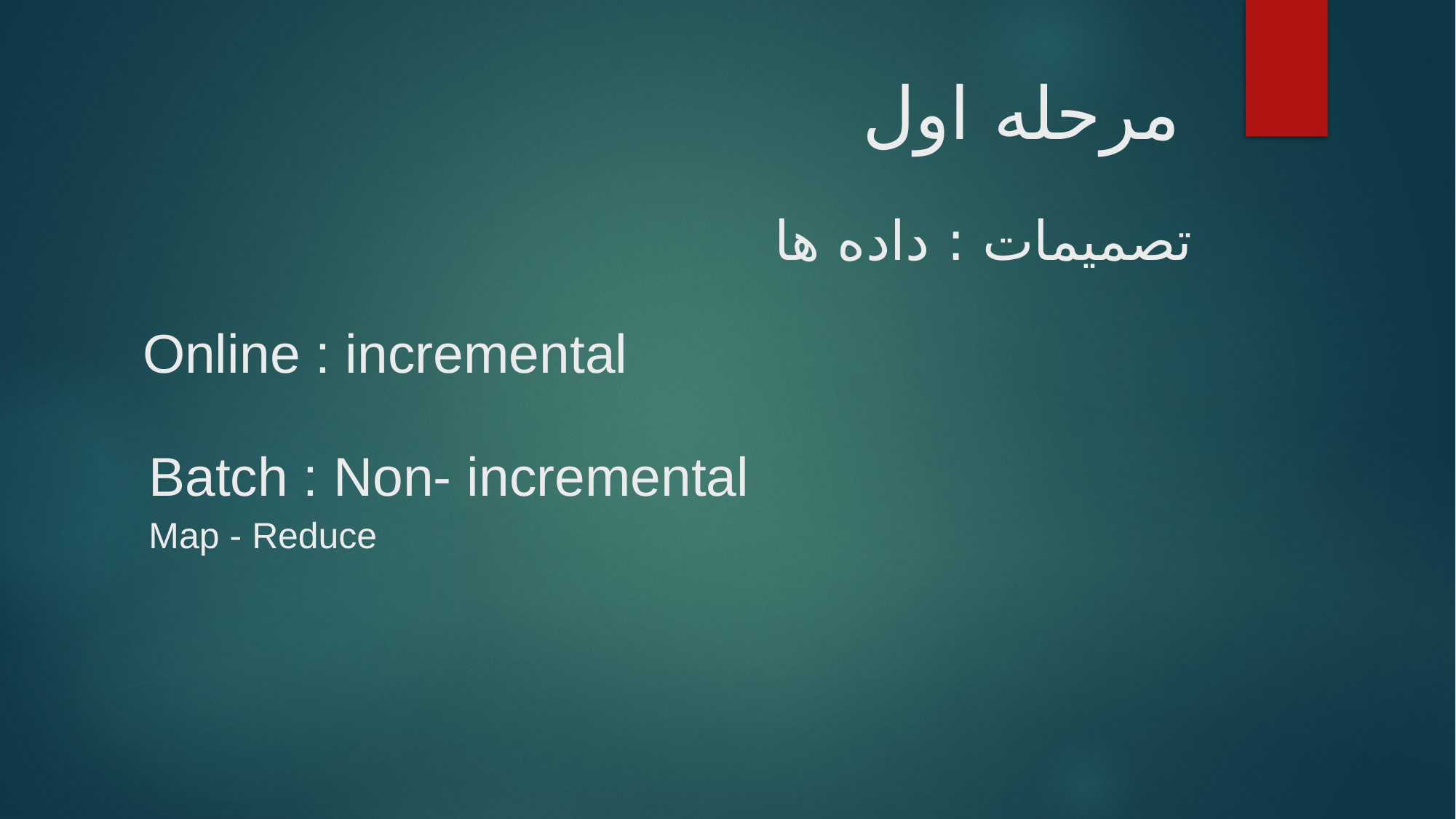

# مرحله اول
تصمیمات : داده ها
Online : incremental
Batch : Non- incremental
Map - Reduce